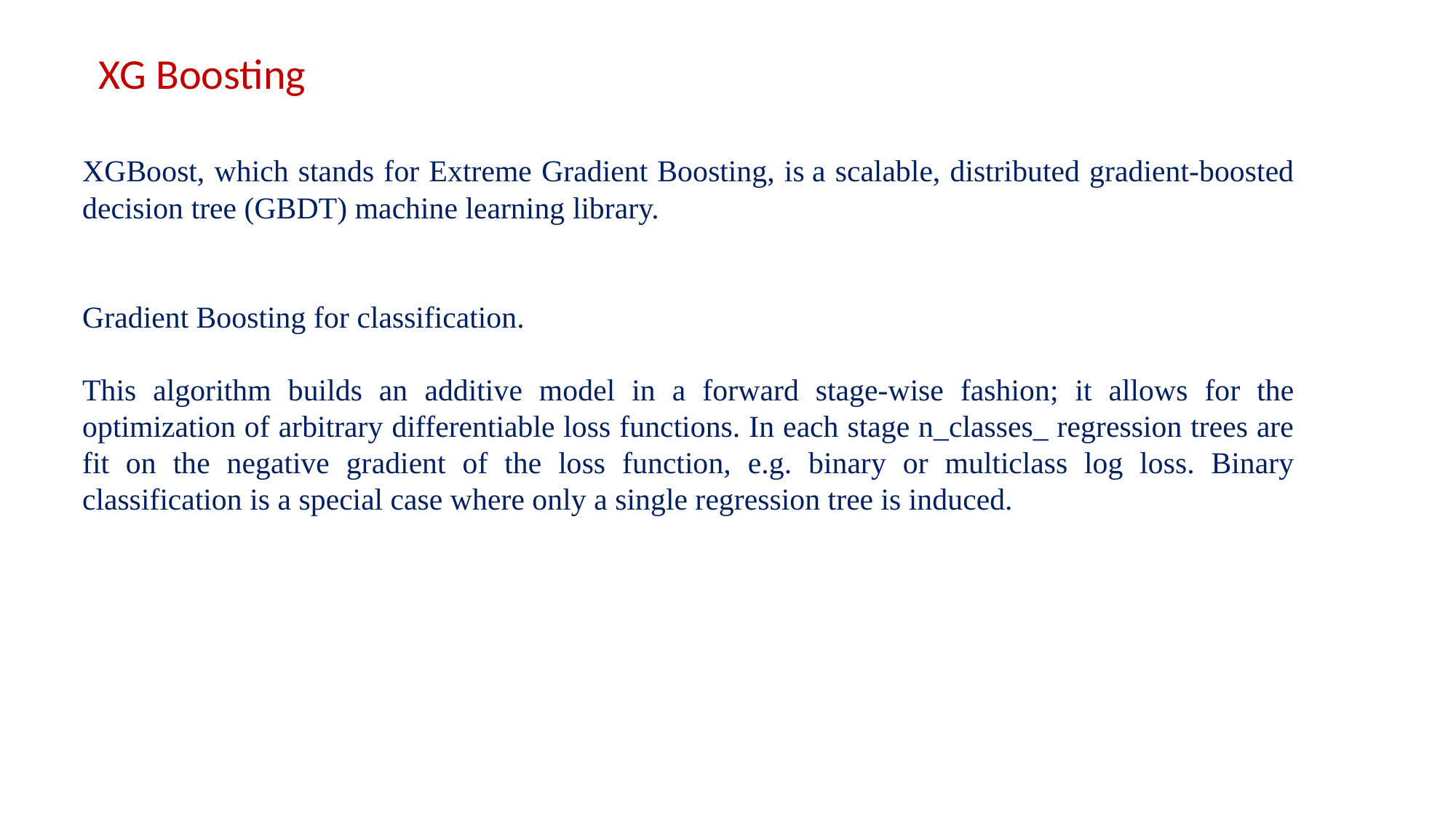

XG Boosting
XGBoost, which stands for Extreme Gradient Boosting, is a scalable, distributed gradient-boosted decision tree (GBDT) machine learning library.

Gradient Boosting for classification.

This algorithm builds an additive model in a forward stage-wise fashion; it allows for the optimization of arbitrary differentiable loss functions. In each stage n_classes_ regression trees are fit on the negative gradient of the loss function, e.g. binary or multiclass log loss. Binary classification is a special case where only a single regression tree is induced.